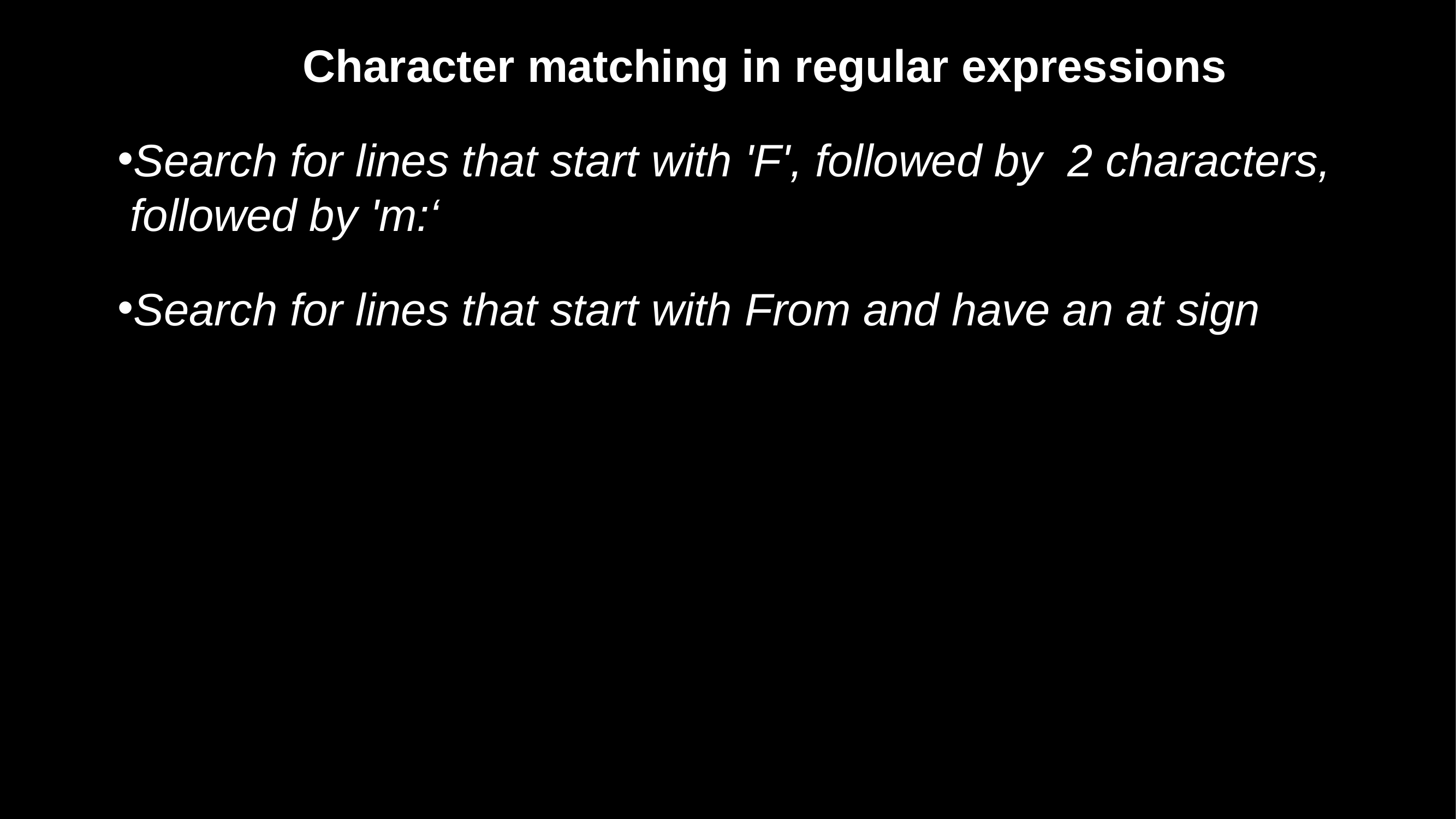

Character matching in regular expressions
Search for lines that start with 'F', followed by  2 characters, followed by 'm:‘
Search for lines that start with From and have an at sign